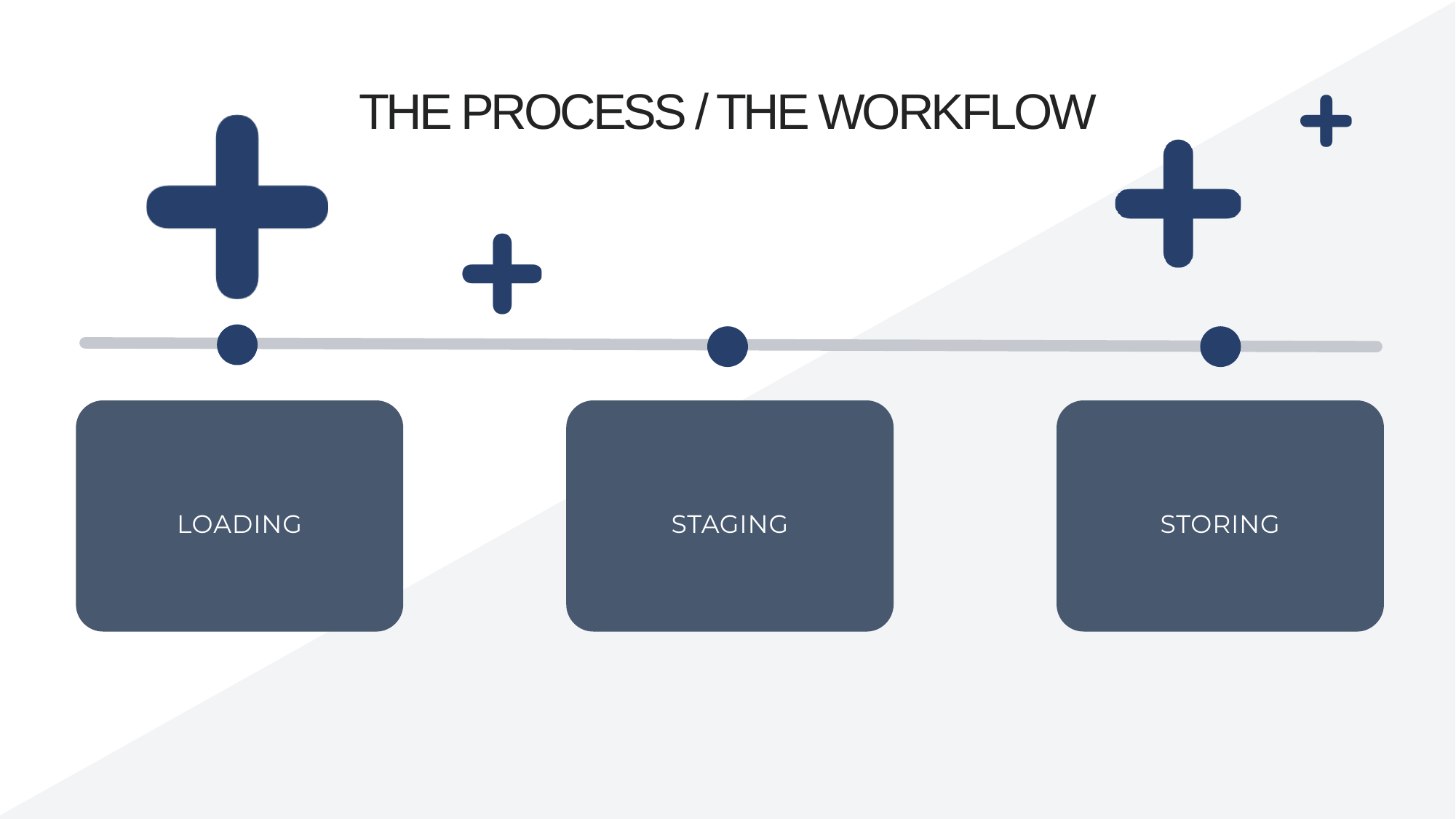

THE PROCESS / THE WORKFLOW

LOADING

STORING

STAGING